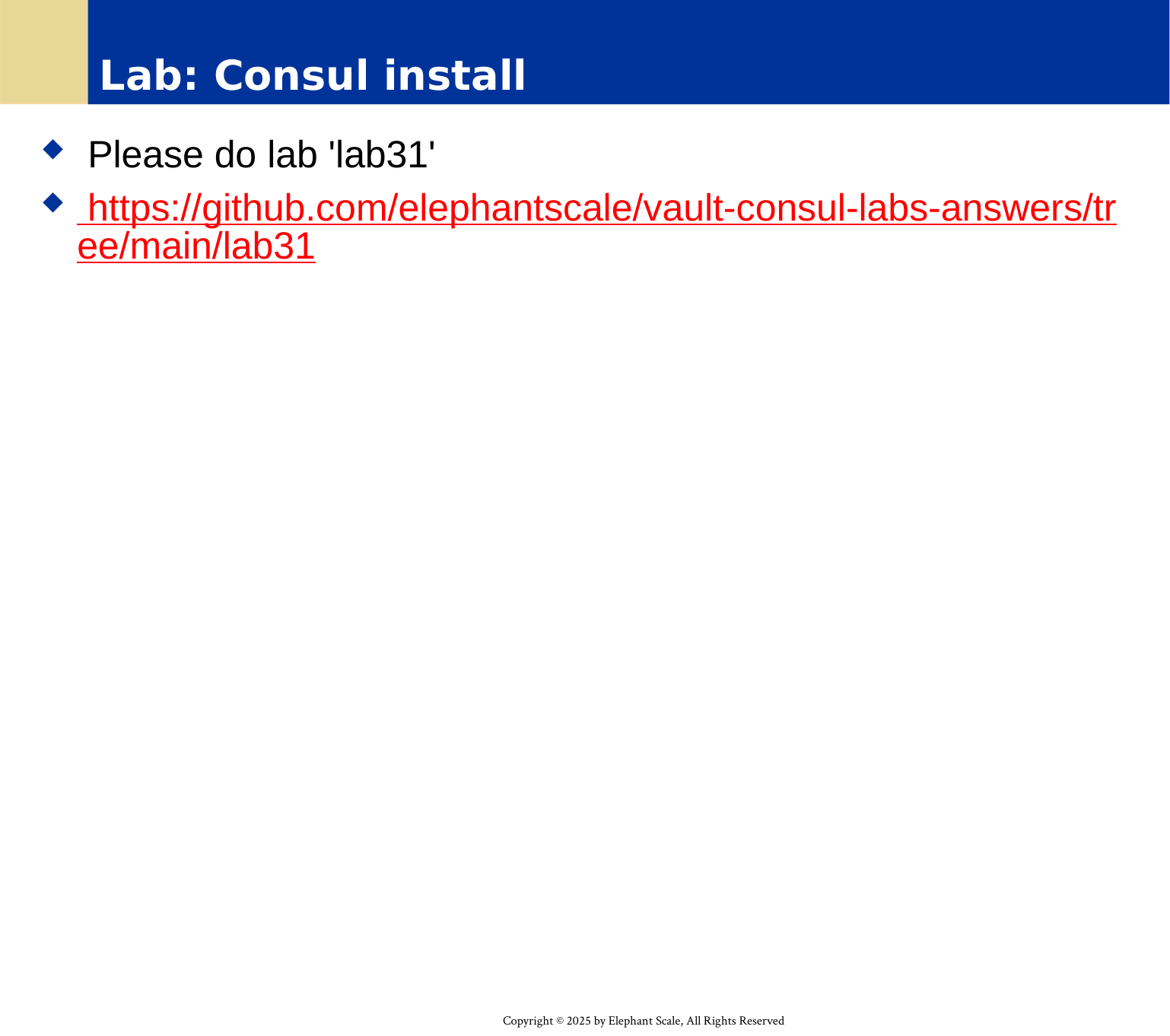

# Lab: Consul install
 Please do lab 'lab31'
 https://github.com/elephantscale/vault-consul-labs-answers/tree/main/lab31
Copyright © 2025 by Elephant Scale, All Rights Reserved